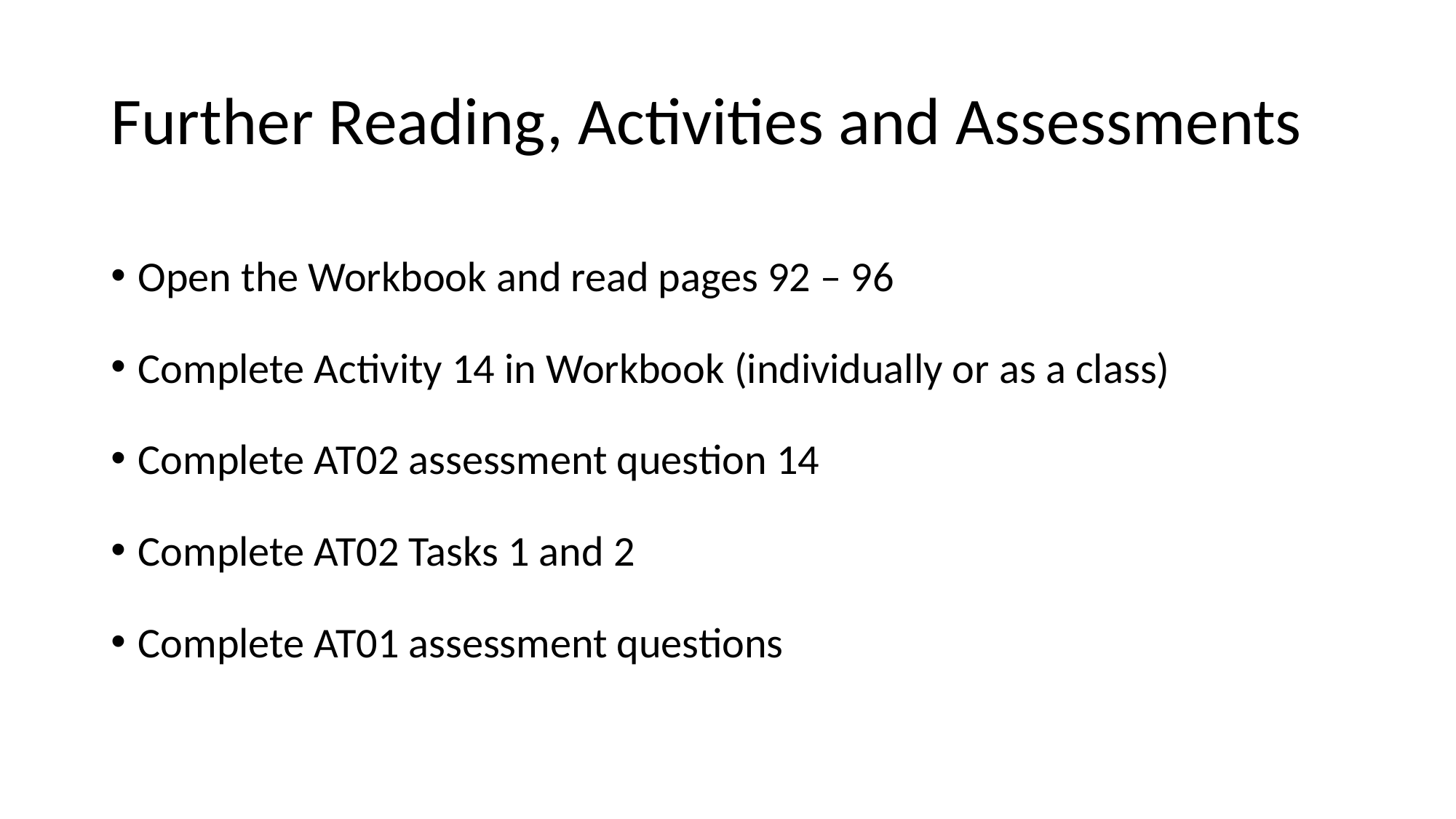

# Further Reading, Activities and Assessments
Open the Workbook and read pages 92 – 96
Complete Activity 14 in Workbook (individually or as a class)
Complete AT02 assessment question 14
Complete AT02 Tasks 1 and 2
Complete AT01 assessment questions